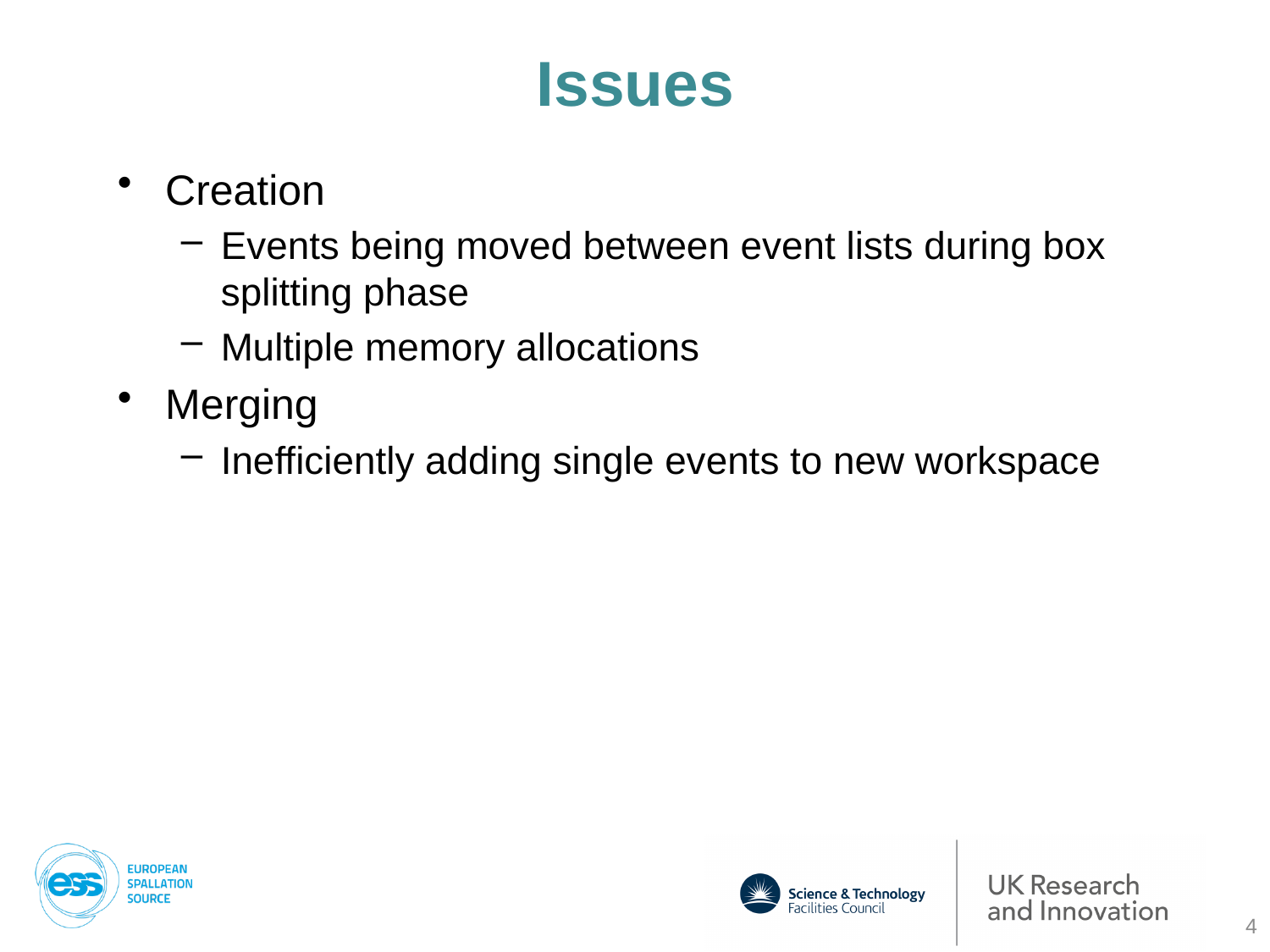

# Issues
Creation
Events being moved between event lists during box splitting phase
Multiple memory allocations
Merging
Inefficiently adding single events to new workspace
4